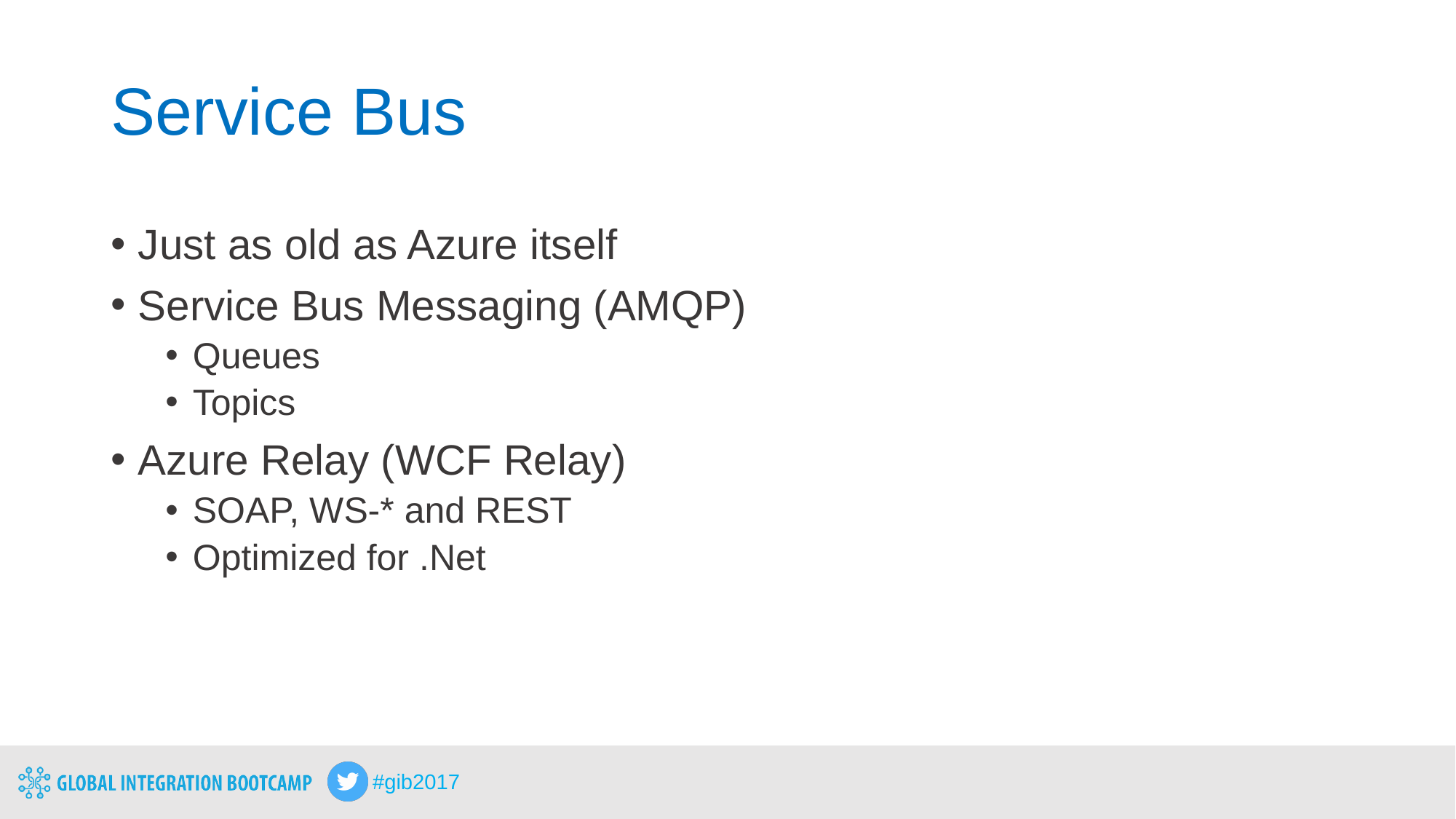

# Service Bus
Just as old as Azure itself
Service Bus Messaging (AMQP)
Queues
Topics
Azure Relay (WCF Relay)
SOAP, WS-* and REST
Optimized for .Net